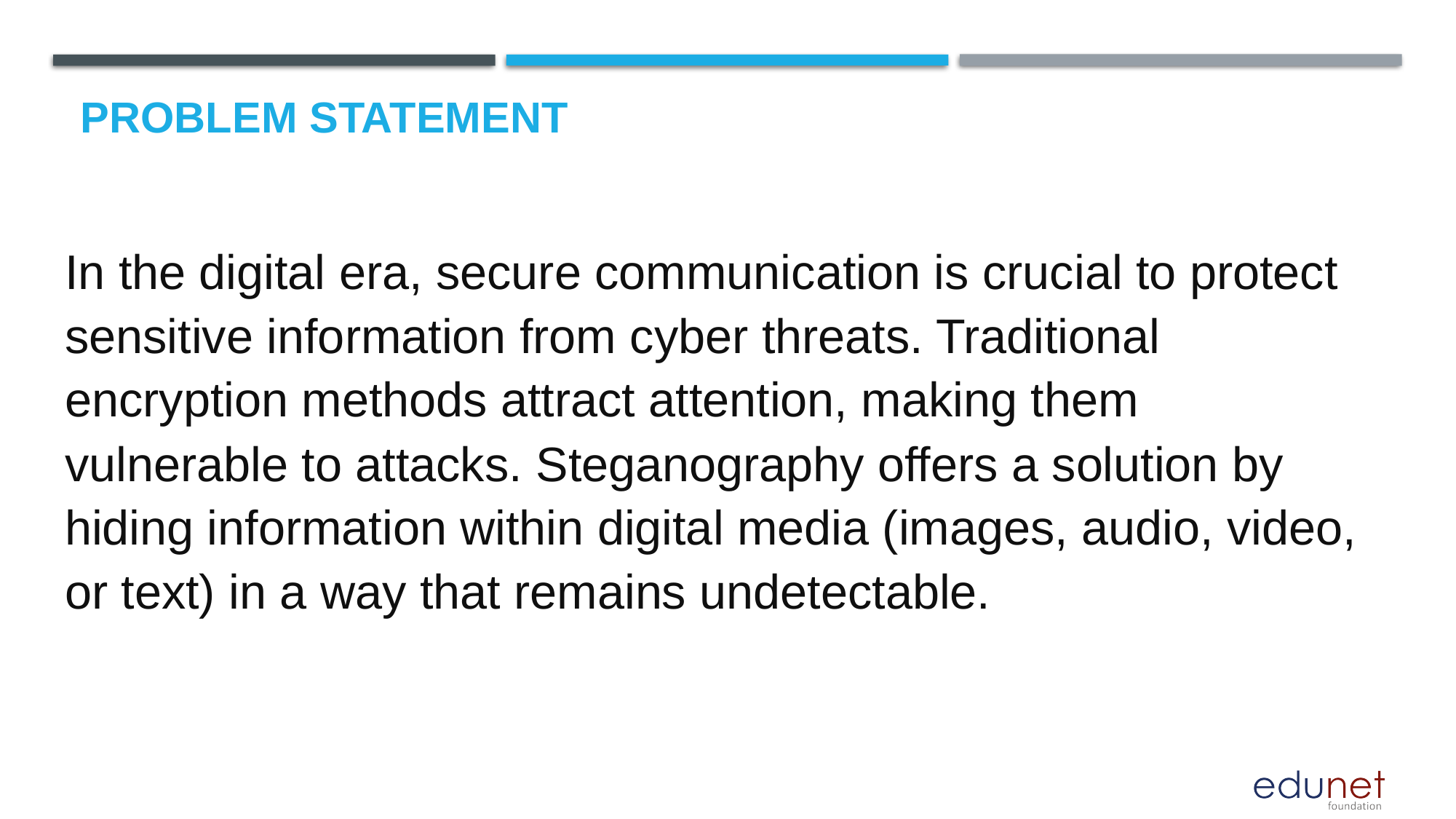

# Problem Statement
In the digital era, secure communication is crucial to protect sensitive information from cyber threats. Traditional encryption methods attract attention, making them vulnerable to attacks. Steganography offers a solution by hiding information within digital media (images, audio, video, or text) in a way that remains undetectable.